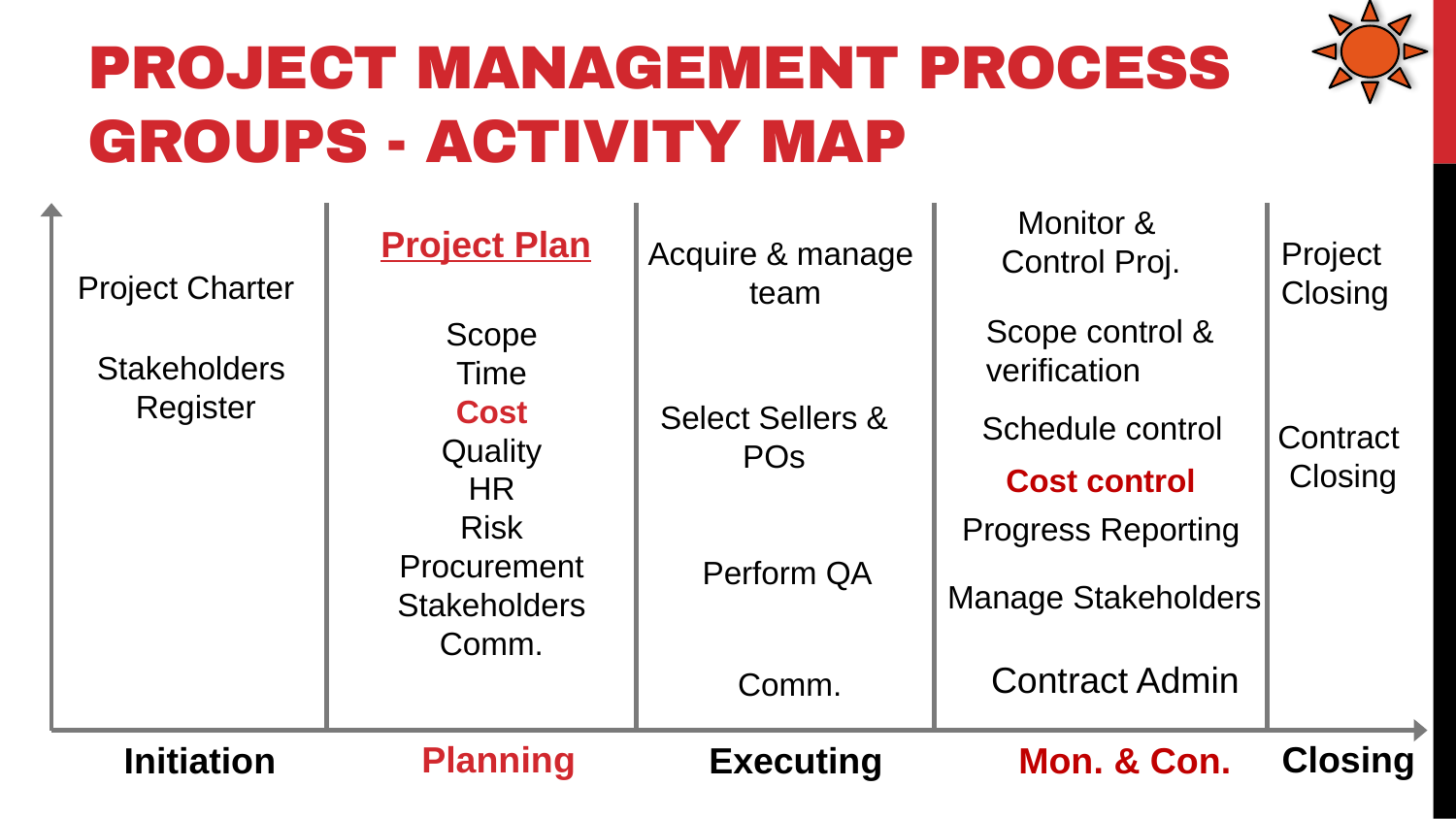

# Project management process groups - Activity Map
Monitor &
Control Proj.
Project Plan
Acquire & manage
team
Project
Closing
Project Charter
Scope control &
verification
Scope
Time
Cost
Quality
HR
Risk
Procurement
Stakeholders
Comm.
Stakeholders
Register
Select Sellers &
POs
Schedule control
Contract
Closing
Cost control
Progress Reporting
Perform QA
Manage Stakeholders
Contract Admin
Comm.
Planning
Closing
Initiation
Executing
Mon. & Con.